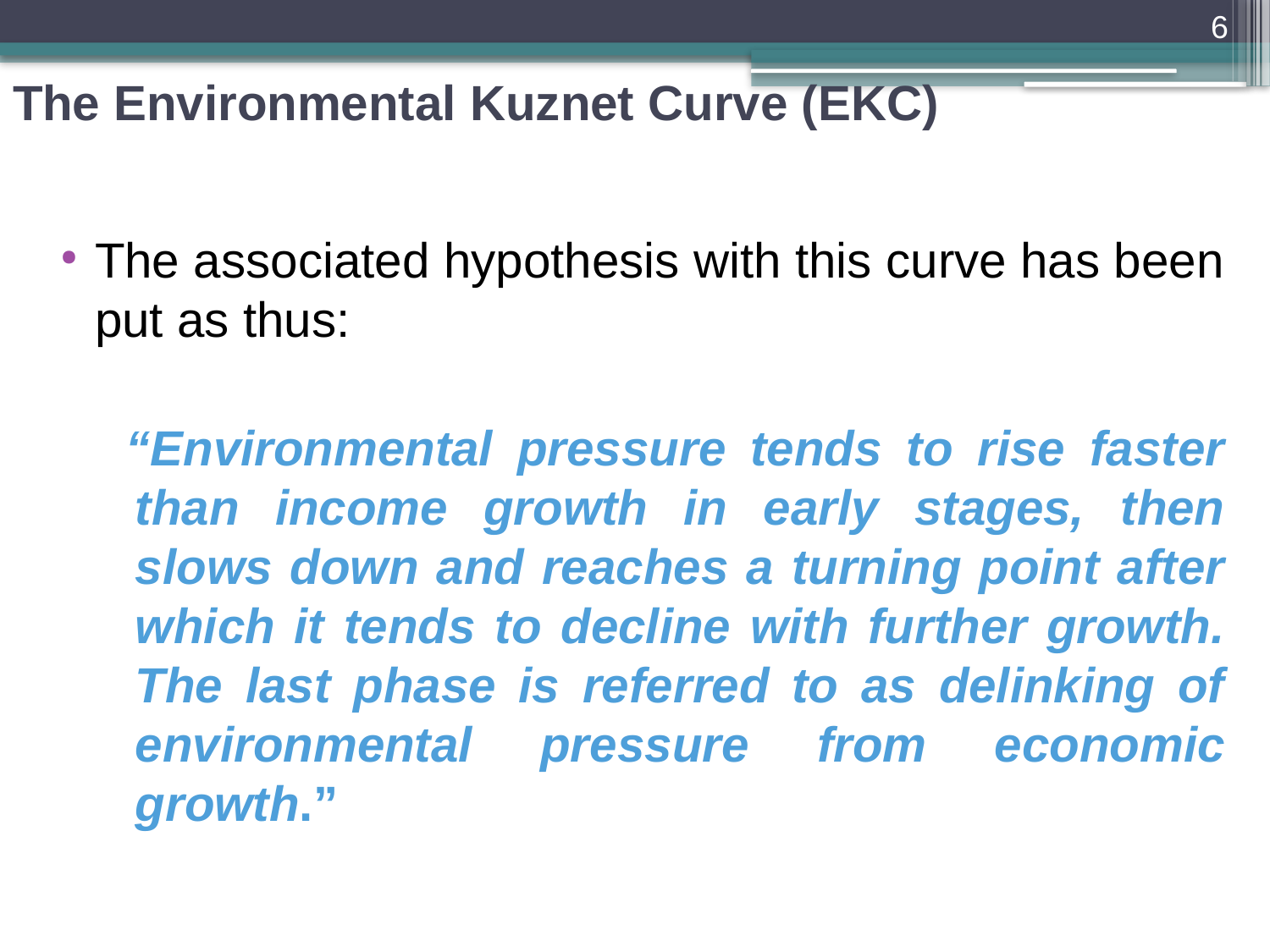

6
# The Environmental Kuznet Curve (EKC)
The associated hypothesis with this curve has been put as thus:

 “Environmental pressure tends to rise faster than income growth in early stages, then slows down and reaches a turning point after which it tends to decline with further growth. The last phase is referred to as delinking of environmental pressure from economic growth.”